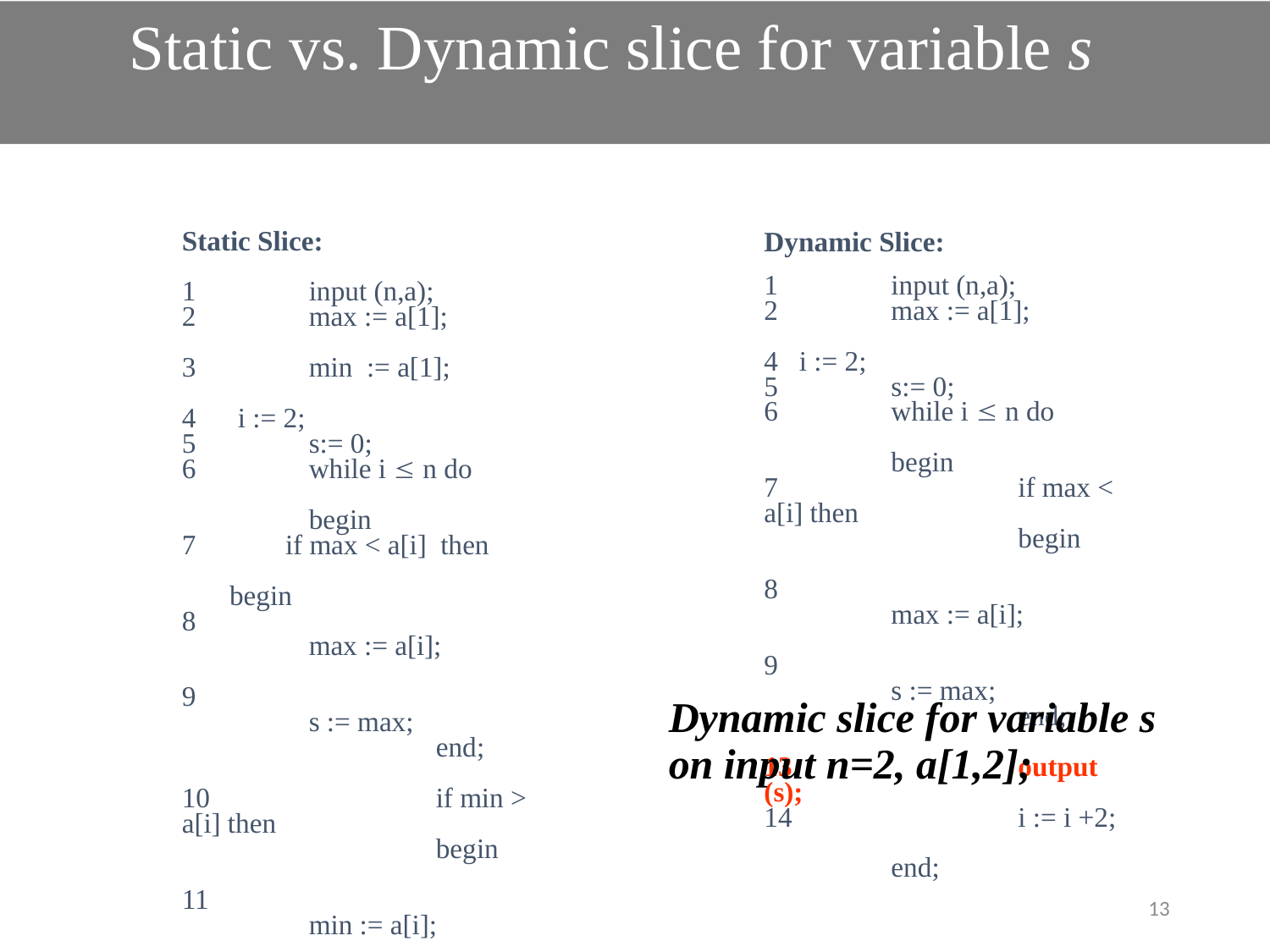

Static vs. Dynamic slice for variable s
Static Slice:

1 	input (n,a);
2 	max := a[1];
3 	min  := a[1];
4      i := 2;
5	s:= 0;
6	while i ≤ n do
    	begin
        if max < a[i]  then 		       begin
8			max := a[i];
9			s := max;
		end;
10		if min > a[i] then
 		begin
11			min := a[i];
12			s := min;
		end;
13		output (s);
14		i := i +2;
	end;
Dynamic Slice:

1 	input (n,a);
2 	max := a[1];
4   i := 2;
5	s:= 0;
6	while i ≤ n do
    	begin
7 		if max < a[i] then
		begin
8			max := a[i];
9			s := max;
		end;
13		output (s);
14		i := i +2;
	end;
Dynamic slice for variable s
on input n=2, a[1,2];
13